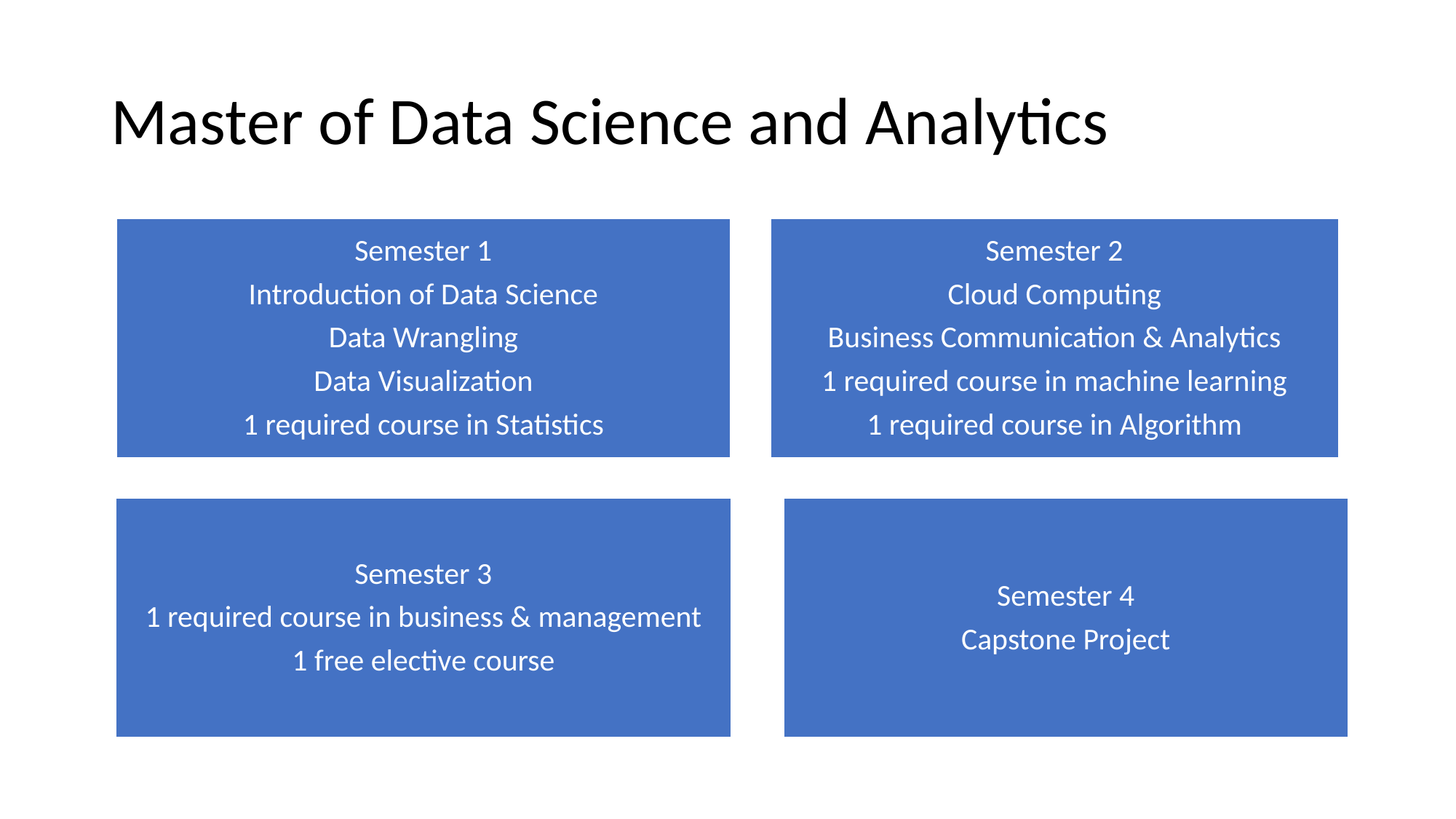

# Master of Data Science and Analytics
Semester 1
Introduction of Data Science
Data Wrangling
Data Visualization
1 required course in Statistics
Semester 2
Cloud Computing
Business Communication & Analytics
1 required course in machine learning
1 required course in Algorithm
Semester 3
1 required course in business & management
1 free elective course
Semester 4
Capstone Project